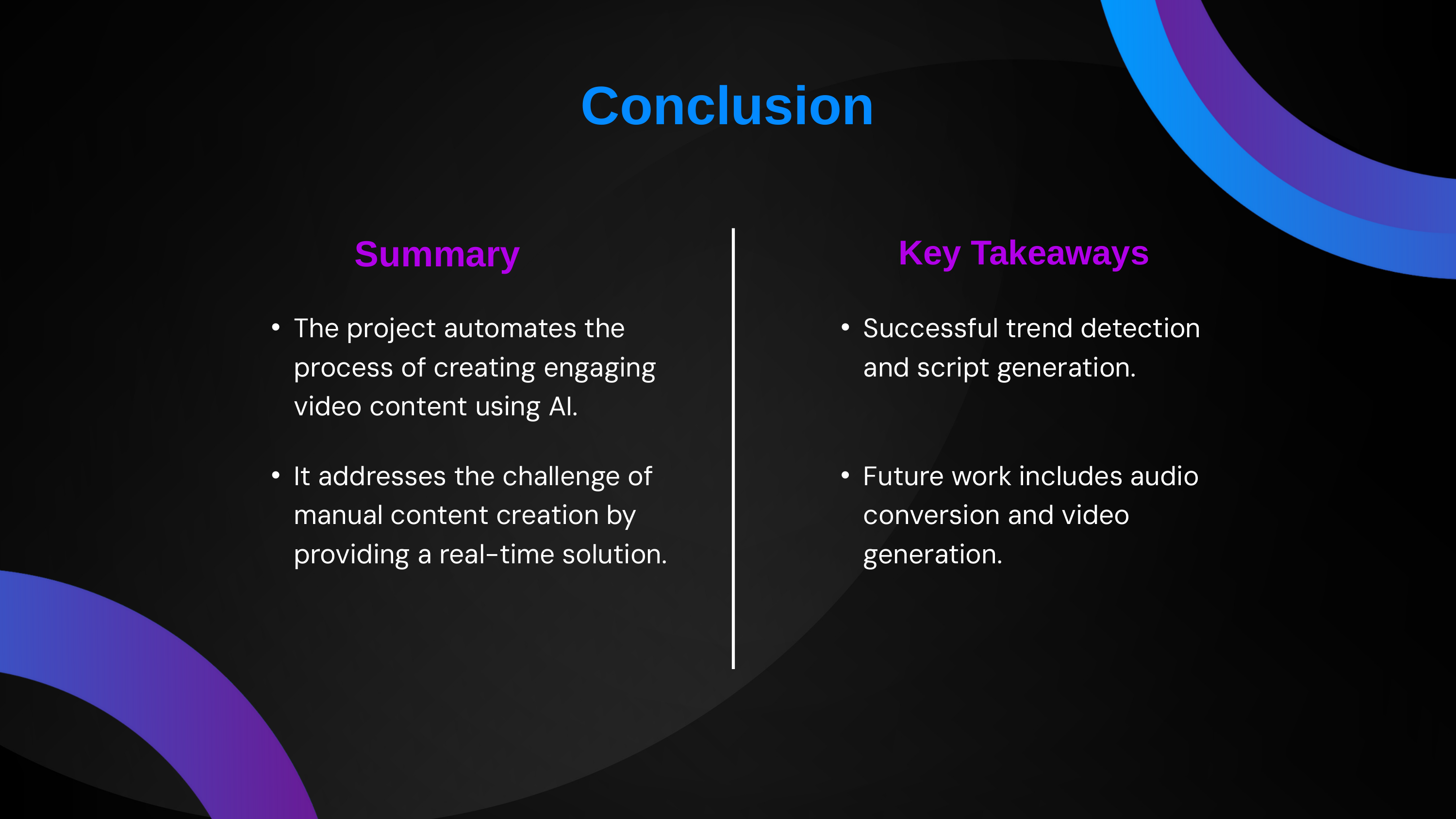

Conclusion
Summary
Key Takeaways

The project automates the process of creating engaging video content using AI.

Successful trend detection and script generation.

It addresses the challenge of manual content creation by providing a real-time solution.

Future work includes audio conversion and video generation.